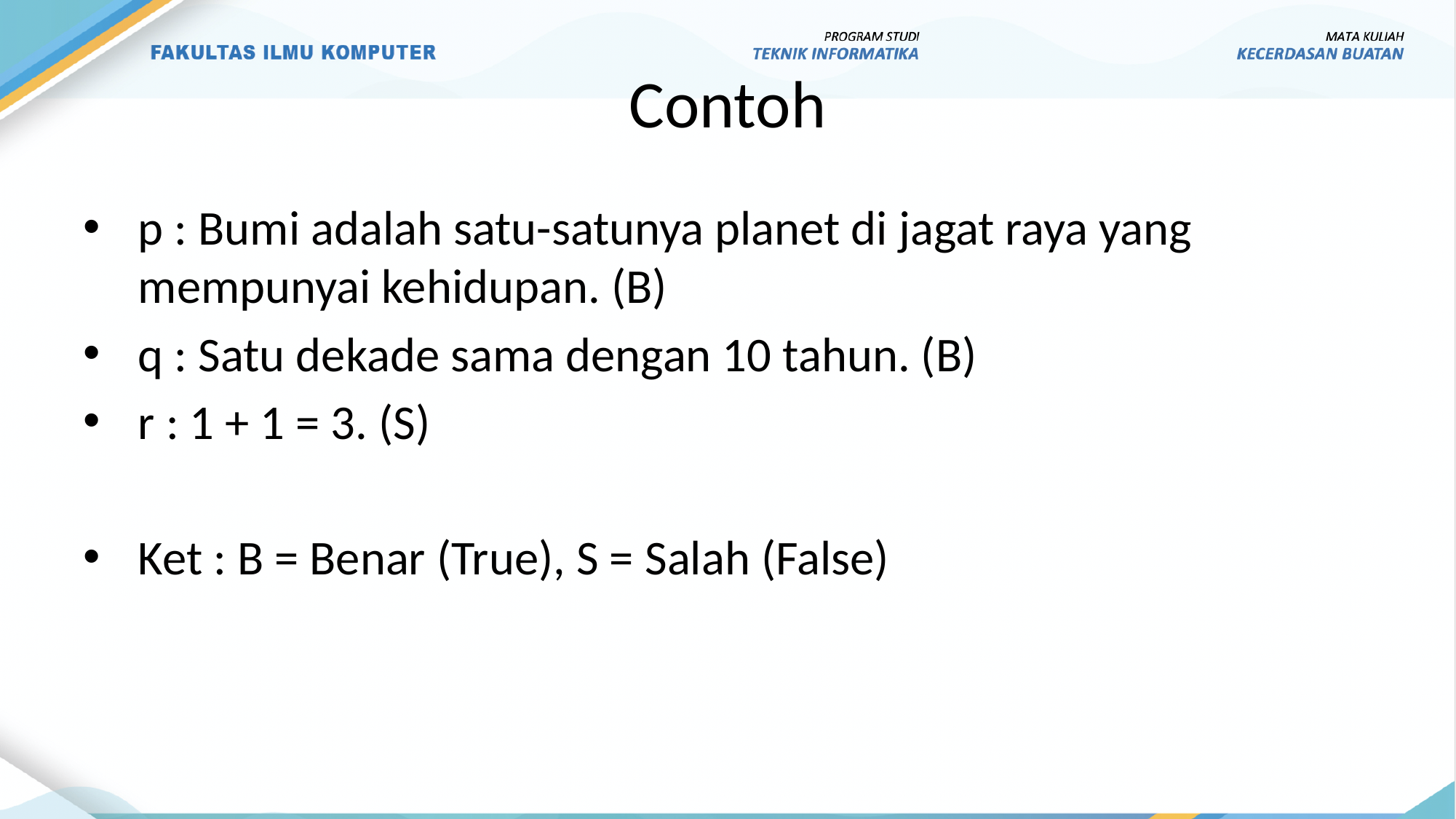

# Contoh
p : Bumi adalah satu-satunya planet di jagat raya yang mempunyai kehidupan. (B)
q : Satu dekade sama dengan 10 tahun. (B)
r : 1 + 1 = 3. (S)

Ket : B = Benar (True), S = Salah (False)